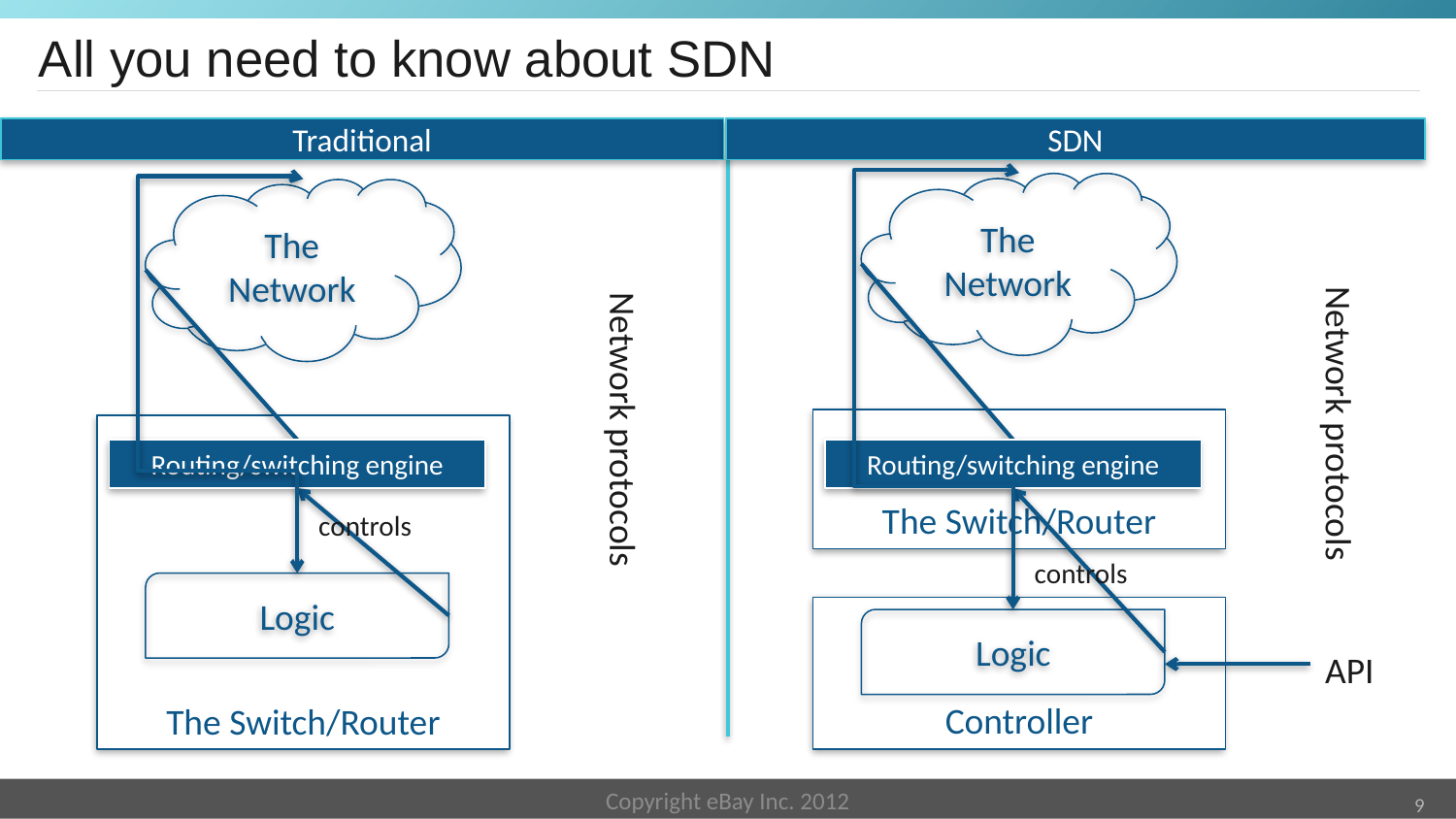

# All you need to know about SDN
Traditional
SDN
The Network
The Network
Network protocols
Network protocols
The Switch/Router
The Switch/Router
Routing/switching engine
Routing/switching engine
controls
controls
Logic
Controller
Logic
API
Copyright eBay Inc. 2012
9